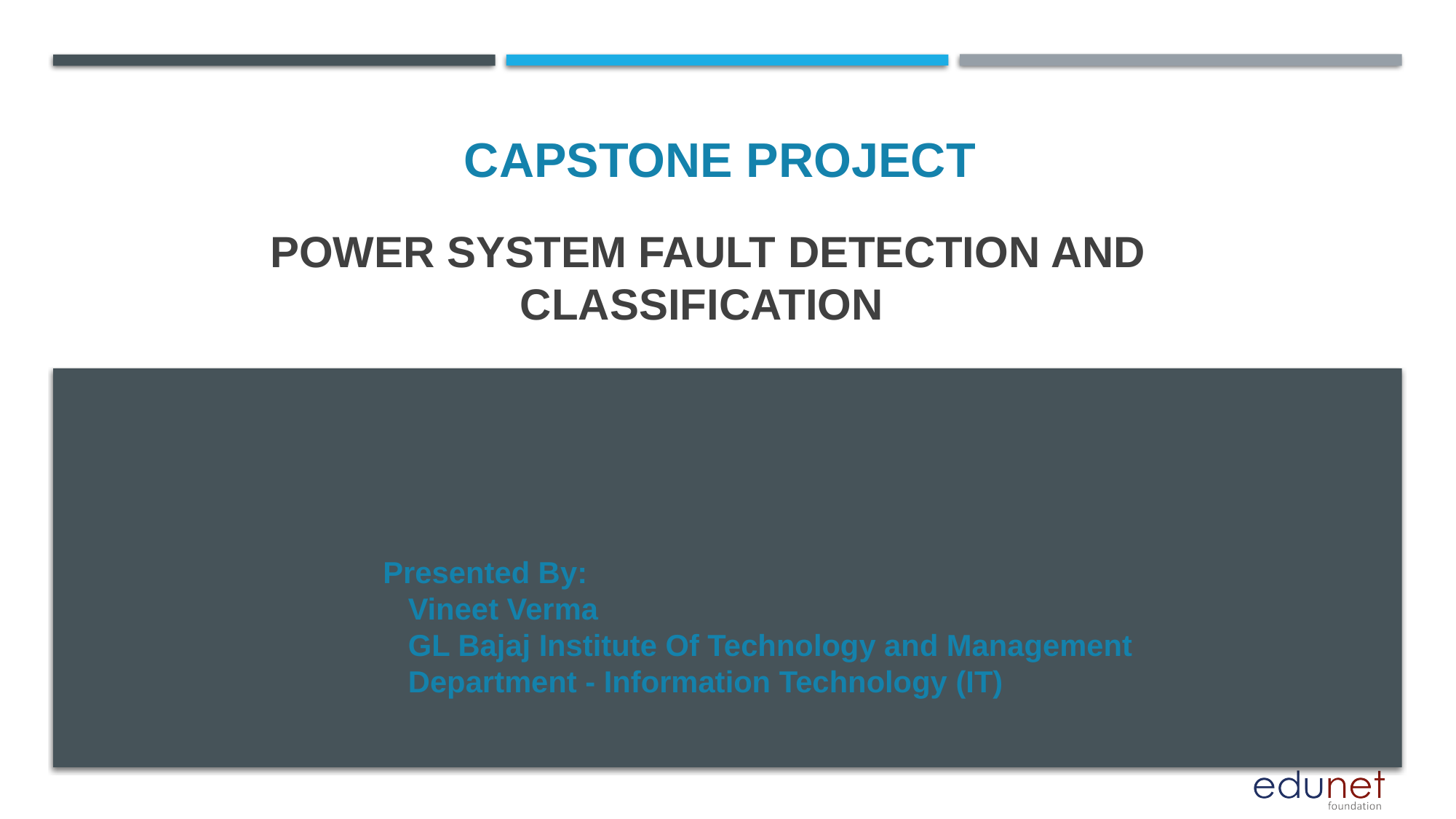

CAPSTONE PROJECT
# Power System Fault Detection and Classification
Presented By:
   Vineet Verma
   GL Bajaj Institute Of Technology and Management
   Department - Information Technology (IT)